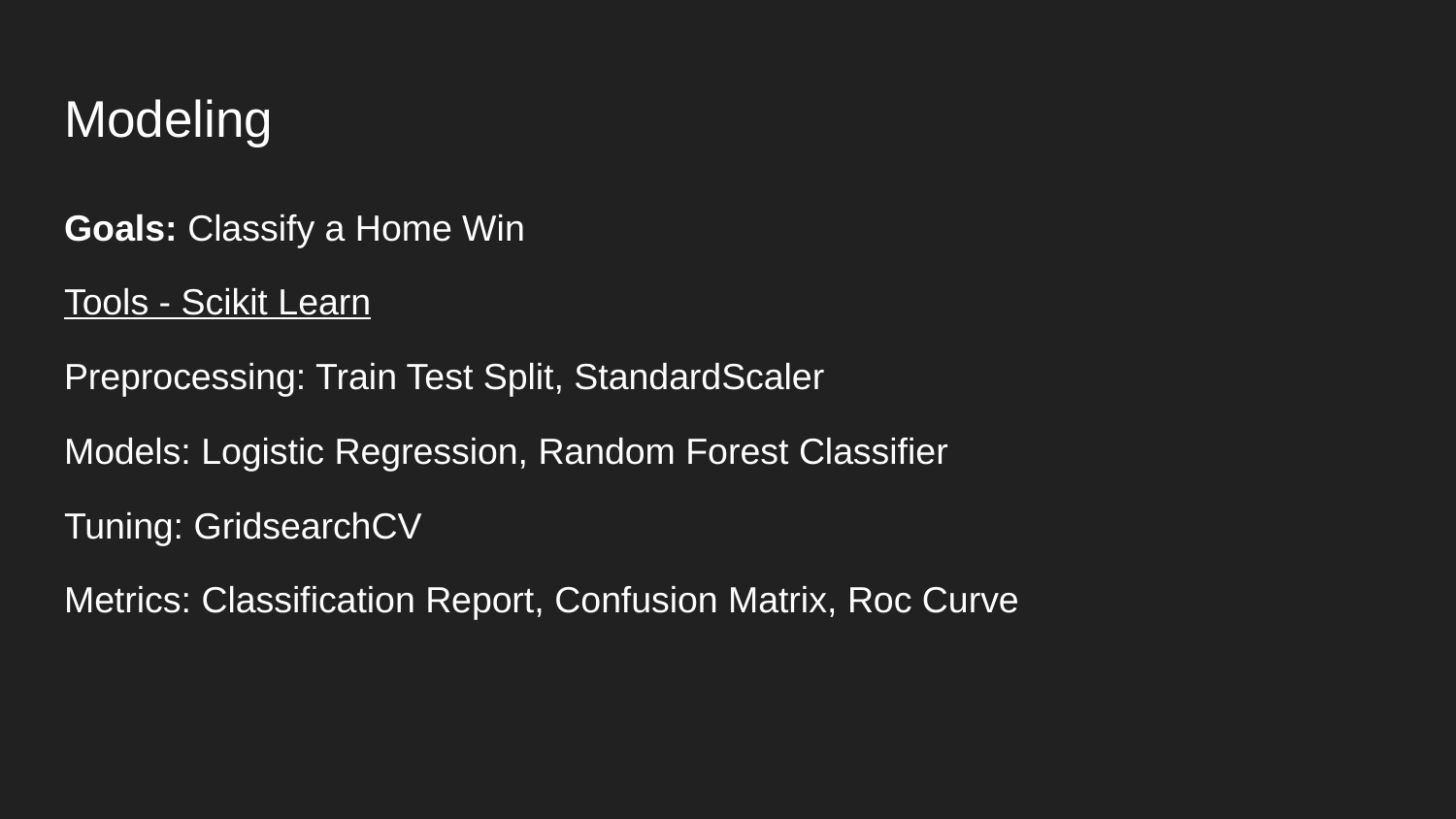

# Modeling
Goals: Classify a Home Win
Tools - Scikit Learn
Preprocessing: Train Test Split, StandardScaler
Models: Logistic Regression, Random Forest Classifier
Tuning: GridsearchCV
Metrics: Classification Report, Confusion Matrix, Roc Curve